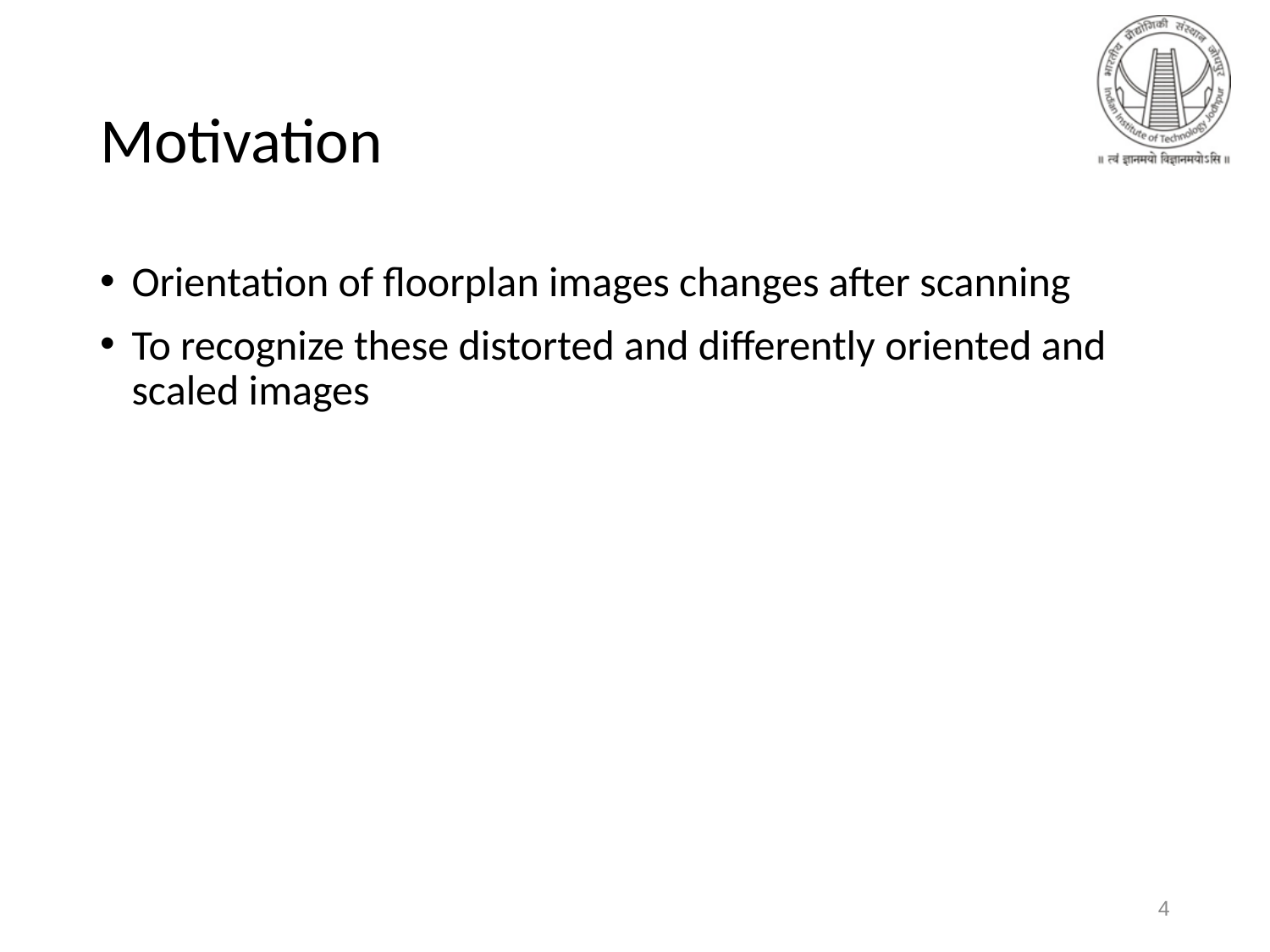

# Motivation
Orientation of floorplan images changes after scanning
To recognize these distorted and differently oriented and scaled images
4